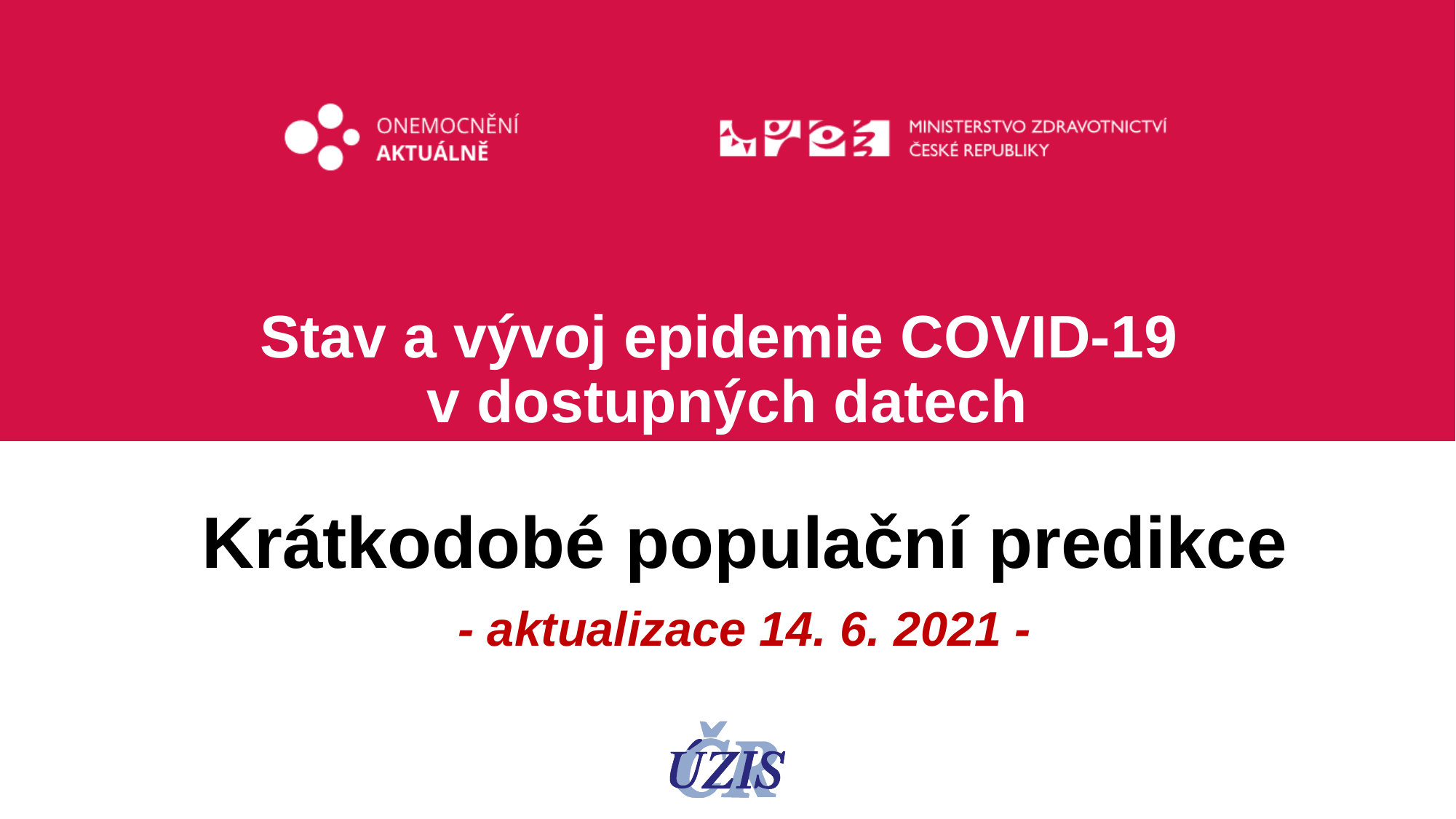

# Stav a vývoj epidemie COVID-19 v dostupných datech
Krátkodobé populační predikce
- aktualizace 14. 6. 2021 -